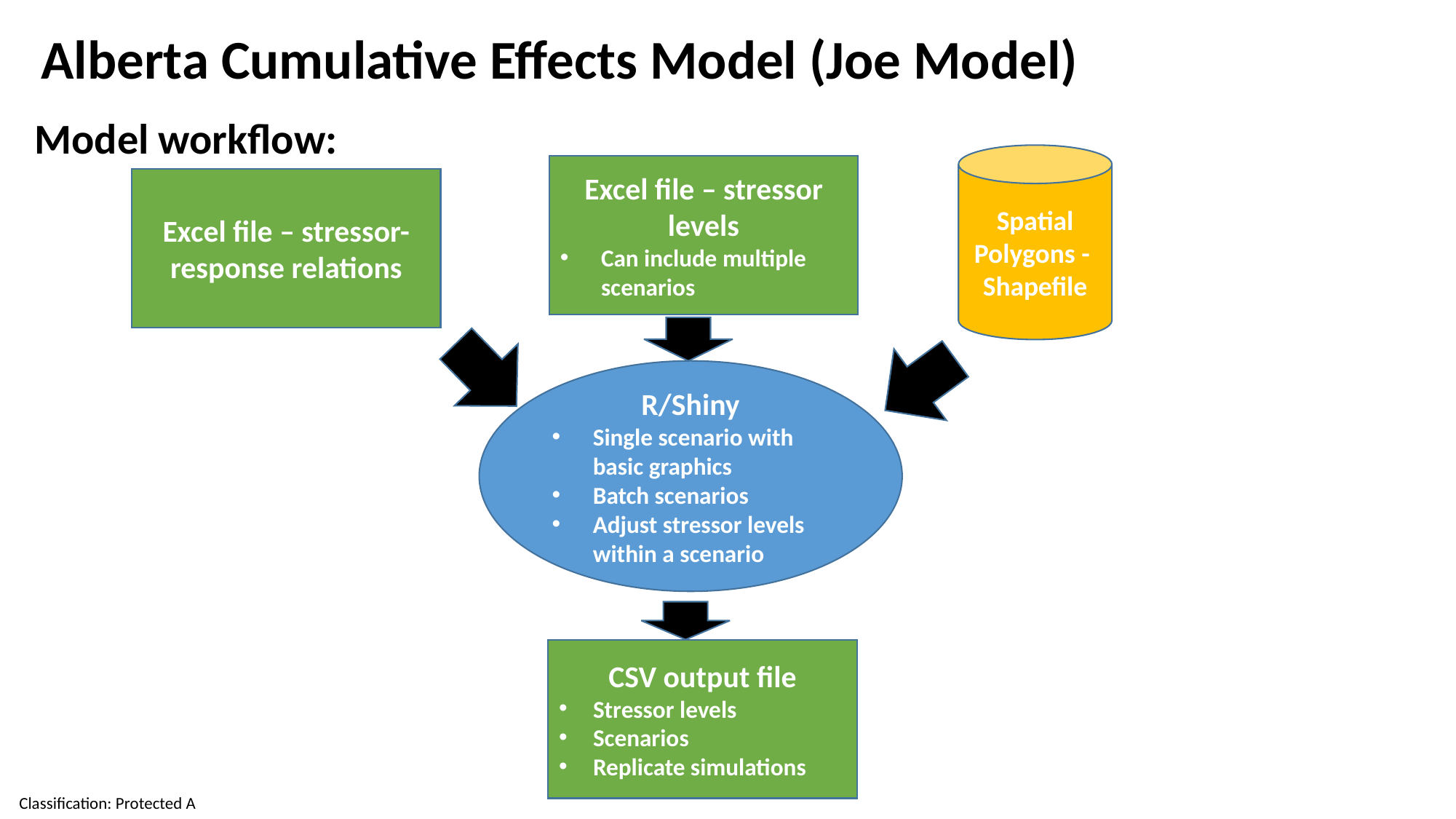

Alberta Cumulative Effects Model (Joe Model)

Model workflow:
Spatial Polygons -  Shapefile
Excel file – stressor levels
Can include multiple scenarios
Excel file – stressor-response relations

R/Shiny
Single scenario with basic graphics
Batch scenarios
Adjust stressor levels within a scenario

CSV output file
Stressor levels
Scenarios
Replicate simulations